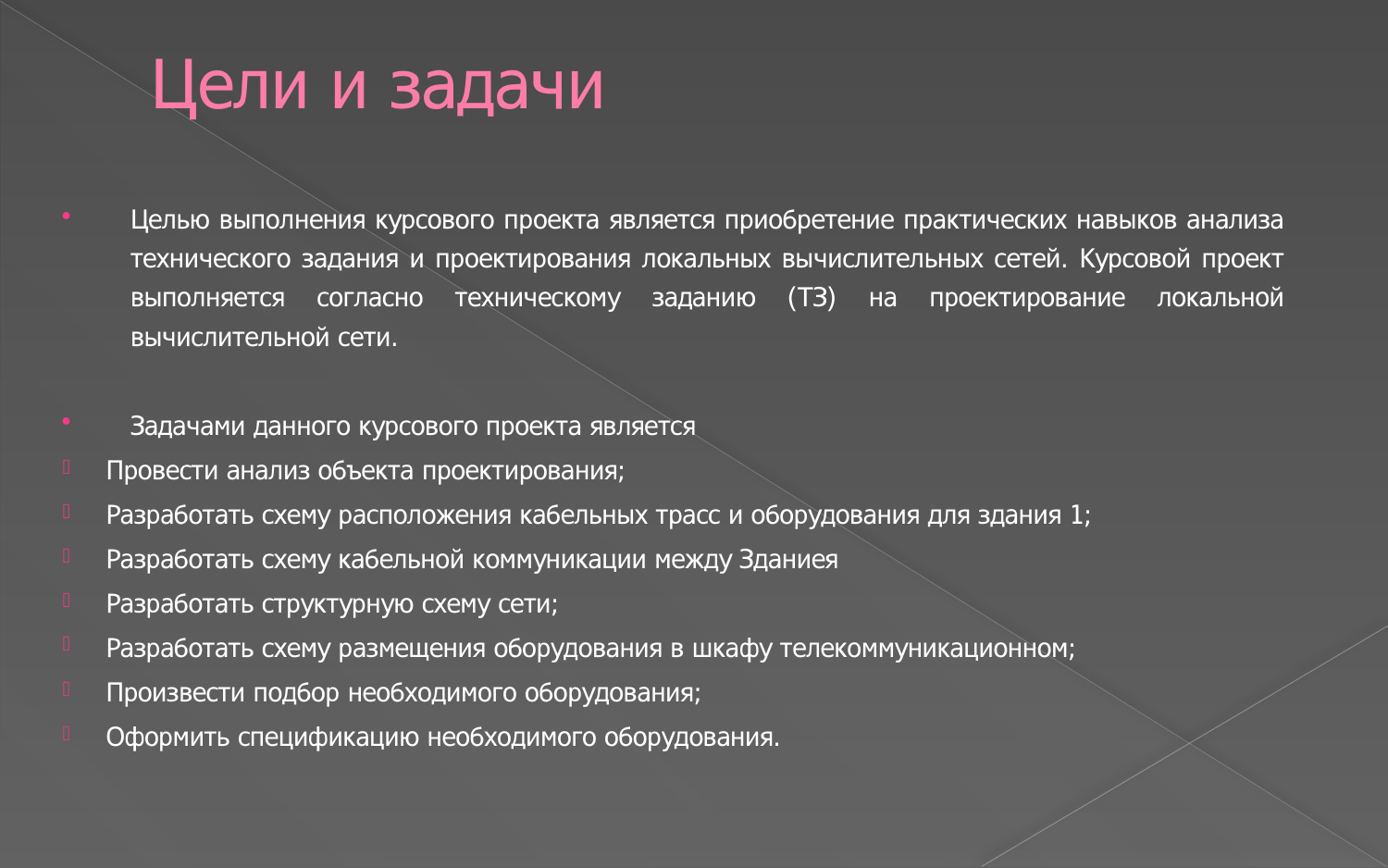

# Цели и задачи
Целью выполнения курсового проекта является приобретение практических навыков анализа технического задания и проектирования локальных вычислительных сетей. Курсовой проект выполняется согласно техническому заданию (ТЗ) на проектирование локальной вычислительной сети.

Задачами данного курсового проекта является
Провести анализ объекта проектирования;
Разработать схему расположения кабельных трасс и оборудования для здания 1;
Разработать схему кабельной коммуникации между Зданиея
Разработать структурную схему сети;
Разработать схему размещения оборудования в шкафу телекоммуникационном;
Произвести подбор необходимого оборудования;
Оформить спецификацию необходимого оборудования.